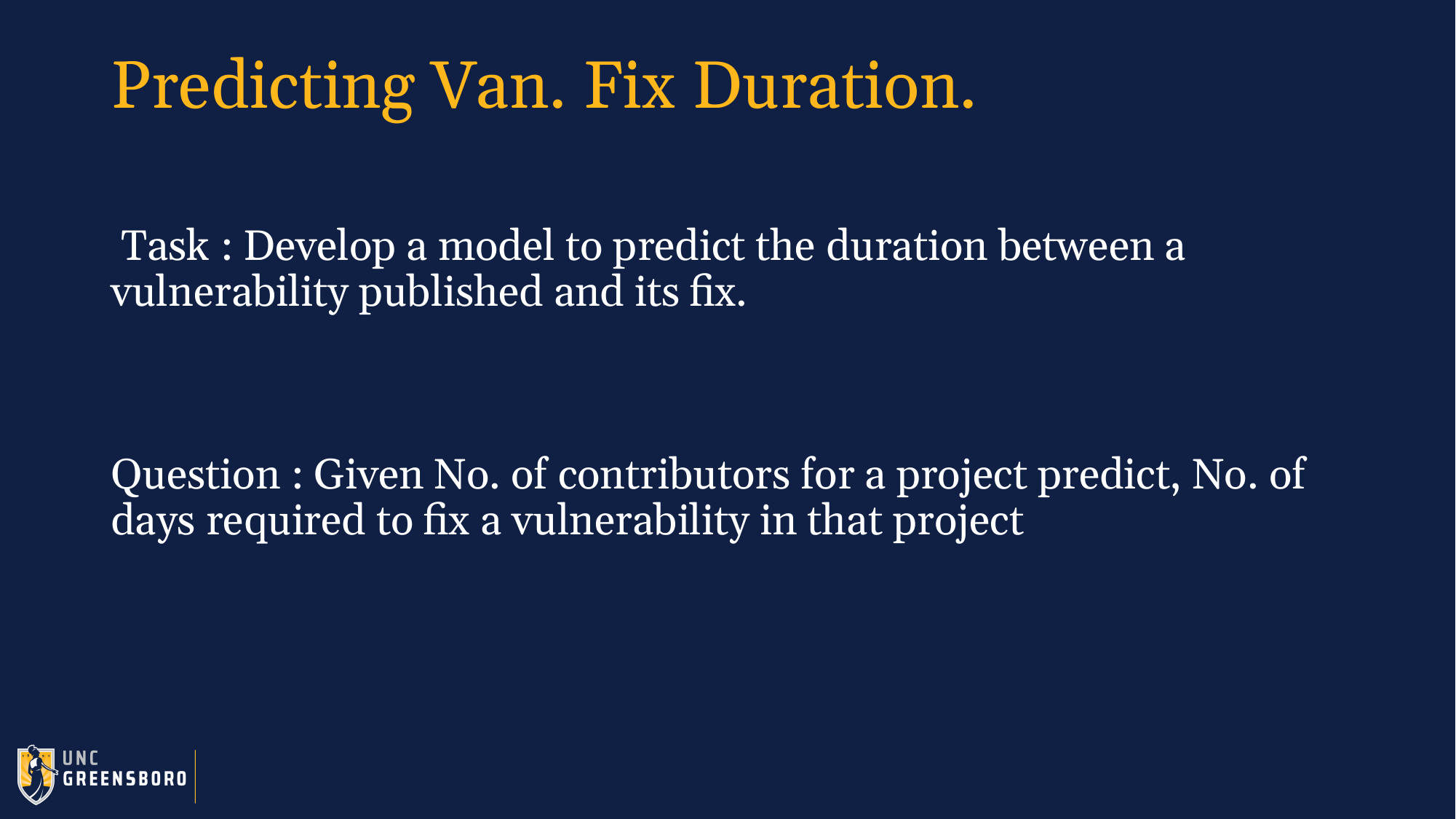

# Predicting Van. Fix Duration.

 Task : Develop a model to predict the duration between a vulnerability published and its fix.

Question : Given No. of contributors for a project predict, No. of days required to fix a vulnerability in that project